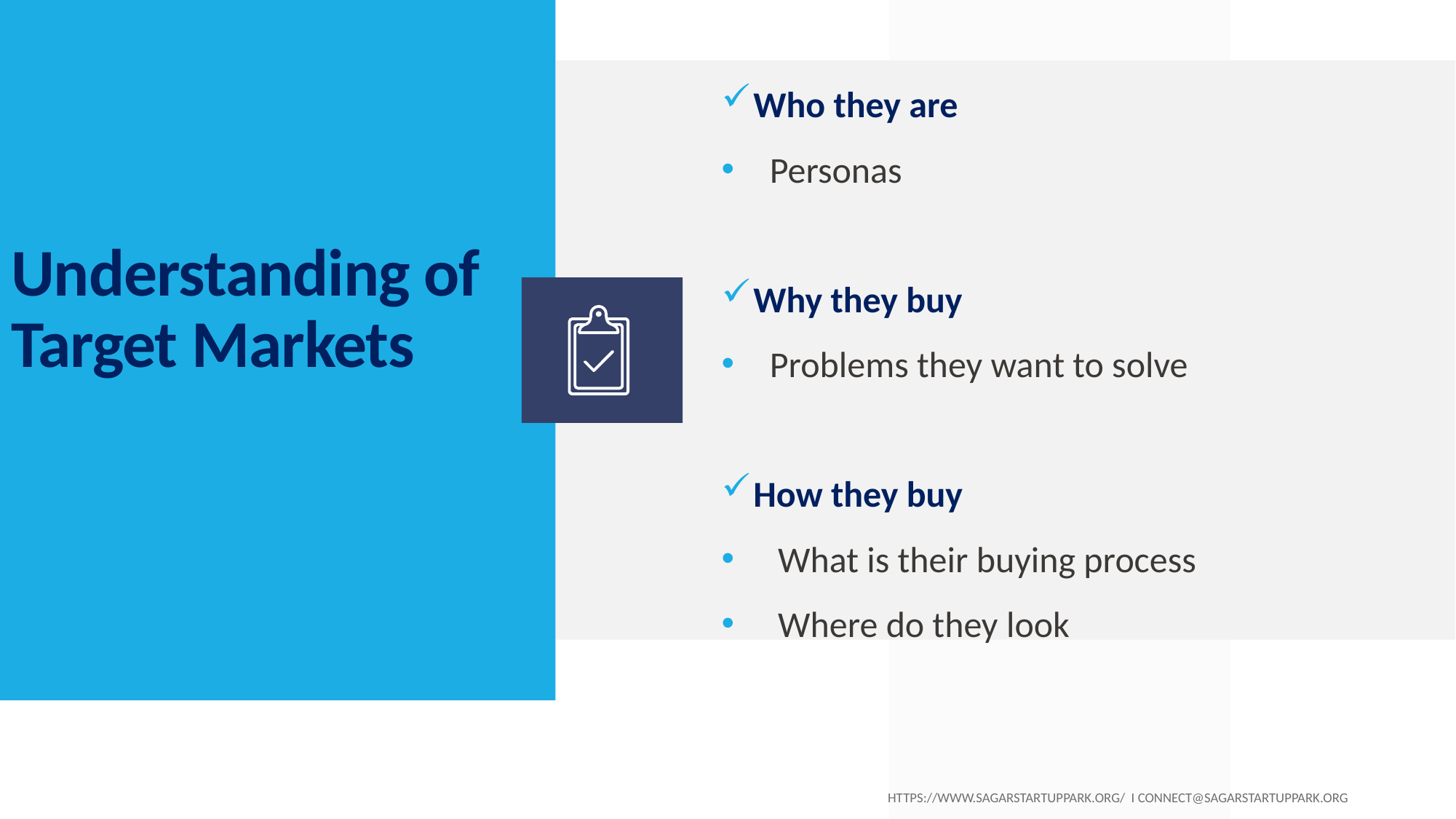

Who they are
  Personas

Why they buy
  Problems they want to solve

How they buy
   What is their buying process
   Where do they look

# Understanding of Target Markets

https://www.sagarstartuppark.org/  I connect@sagarstartuppark.org